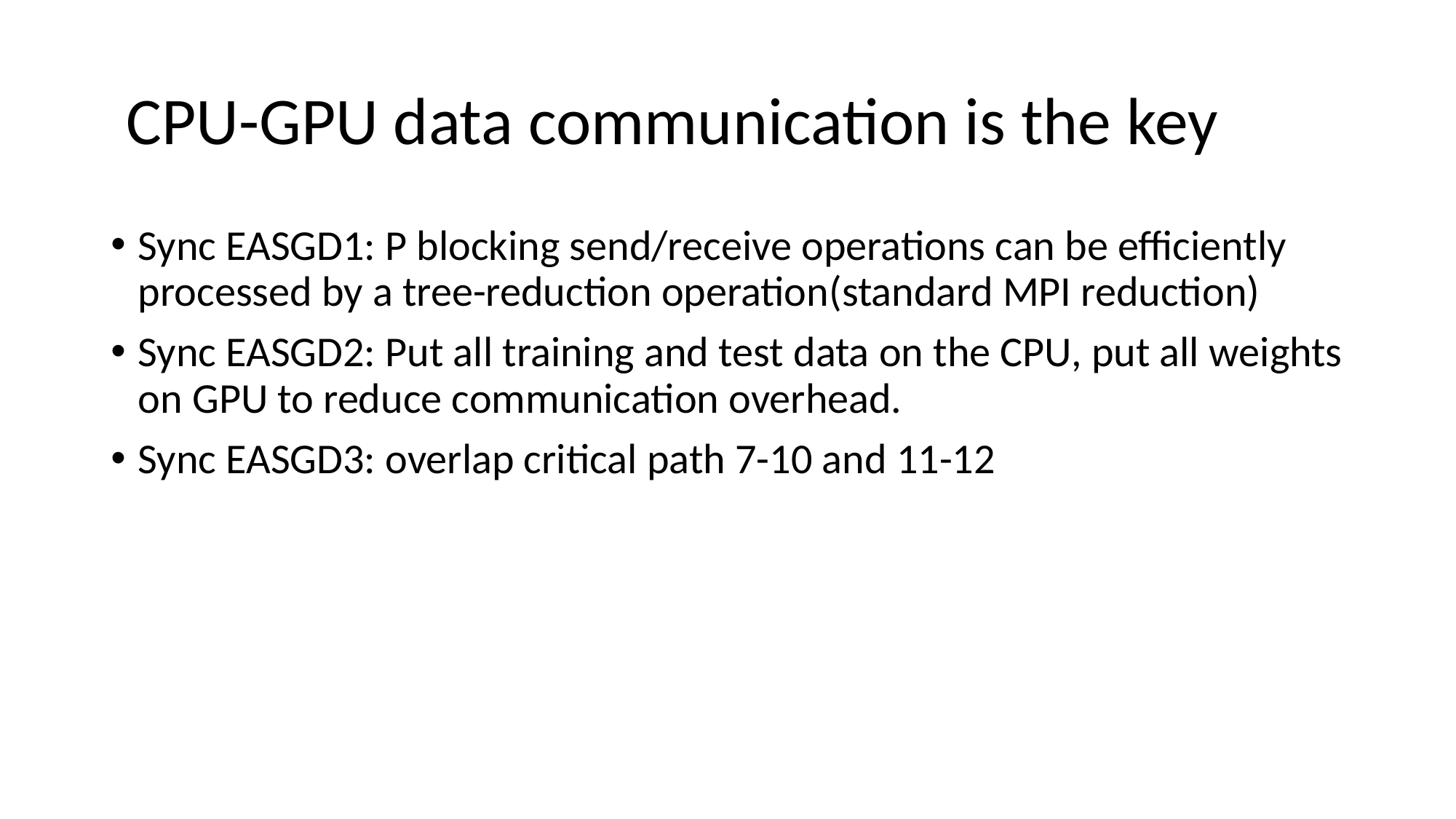

# CPU-GPU data communication is the key
Sync EASGD1: P blocking send/receive operations can be efficiently processed by a tree-reduction operation(standard MPI reduction)
Sync EASGD2: Put all training and test data on the CPU, put all weights on GPU to reduce communication overhead.
Sync EASGD3: overlap critical path 7-10 and 11-12